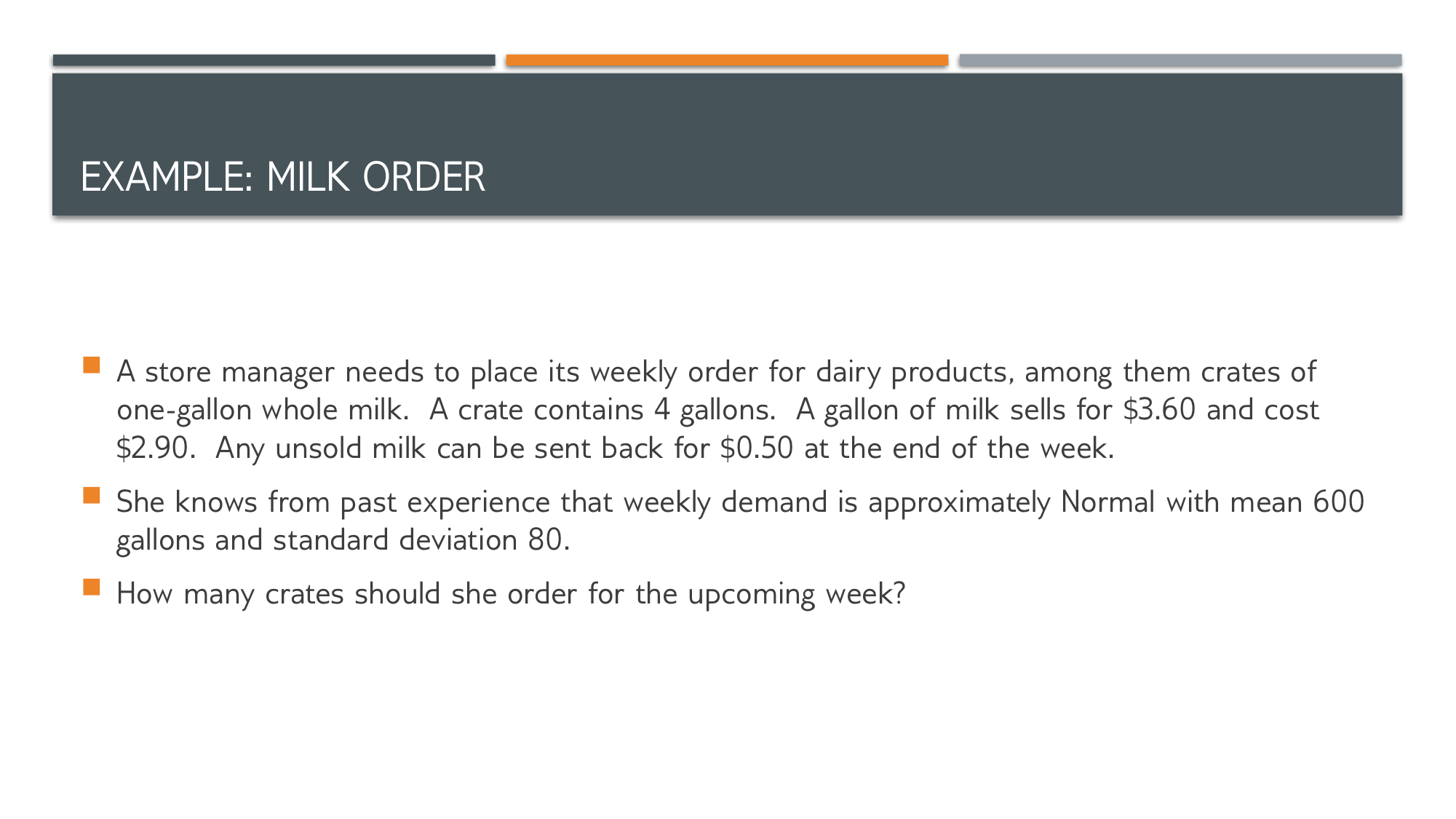

# Example: Milk order
A store manager needs to place its weekly order for dairy products, among them crates of one-gallon whole milk.  A crate contains 4 gallons.  A gallon of milk sells for $3.60 and cost $2.90.  Any unsold milk can be sent back for $0.50 at the end of the week.
She knows from past experience that weekly demand is approximately Normal with mean 600 gallons and standard deviation 80.
How many crates should she order for the upcoming week?